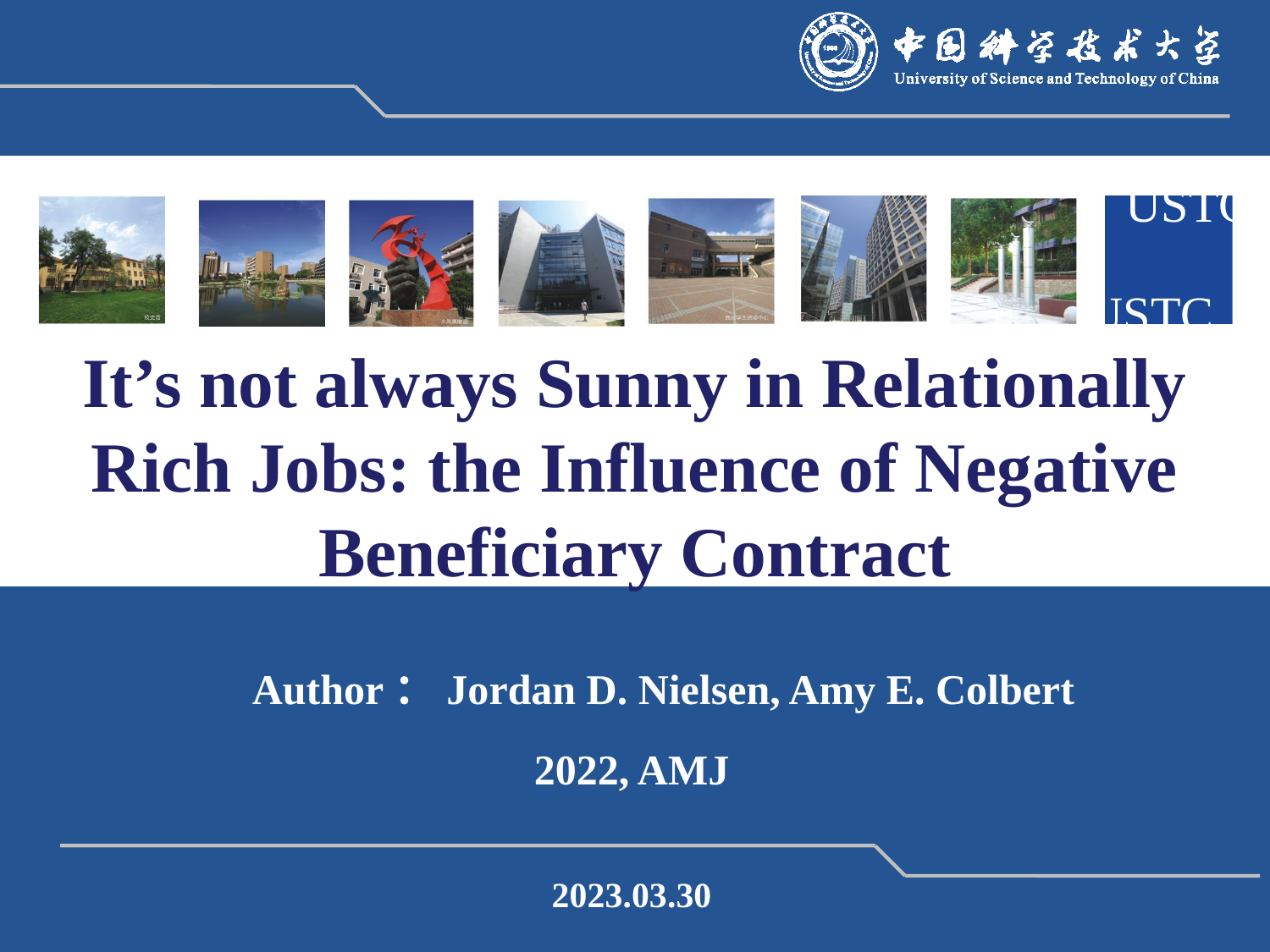

# It’s not always Sunny in Relationally Rich Jobs: the Influence of Negative Beneficiary Contract
Author：Jordan D. Nielsen, Amy E. Colbert
2022, AMJ
2023.03.30